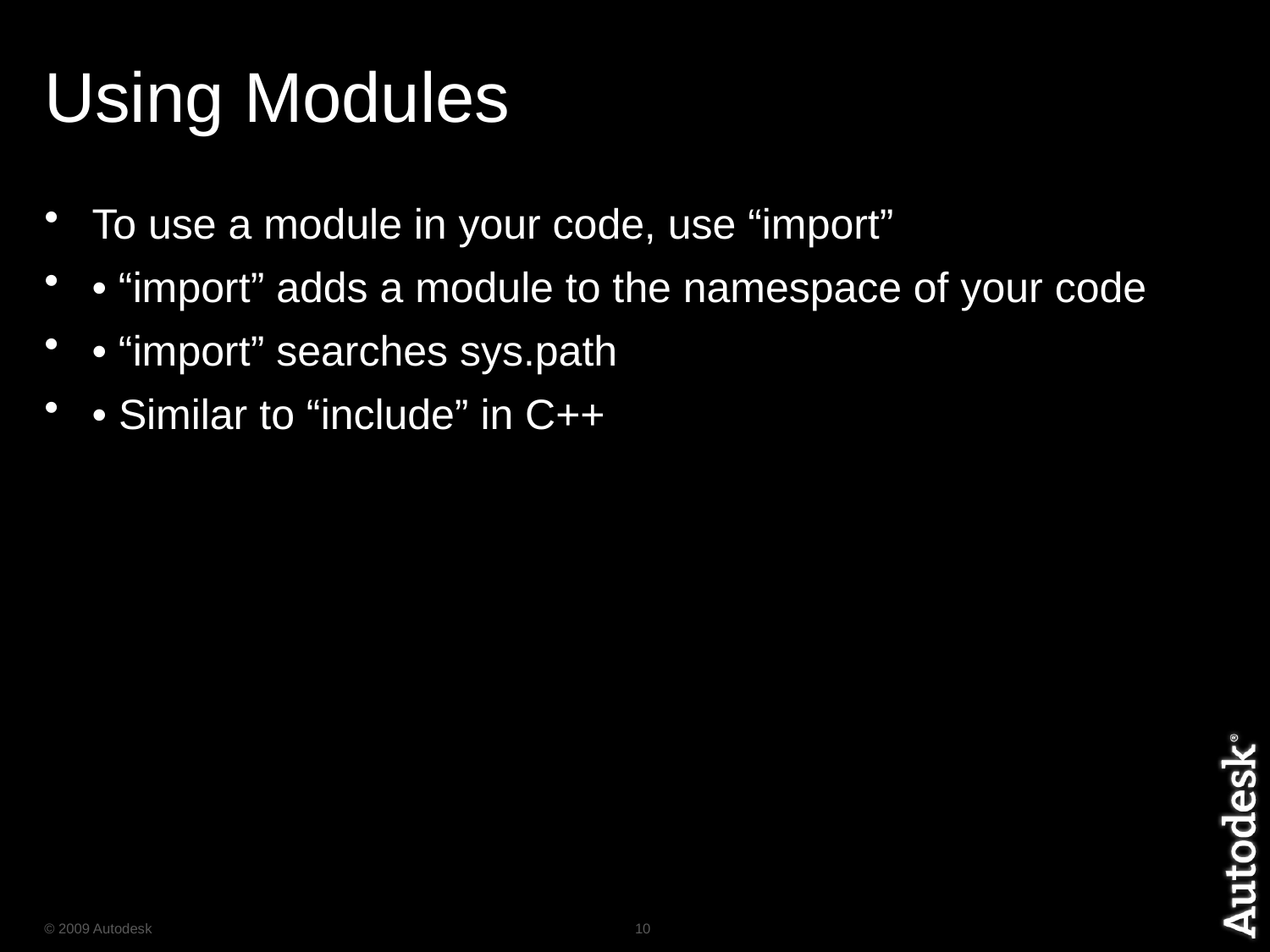

# Using Modules
To use a module in your code, use “import”
• “import” adds a module to the namespace of your code
• “import” searches sys.path
• Similar to “include” in C++